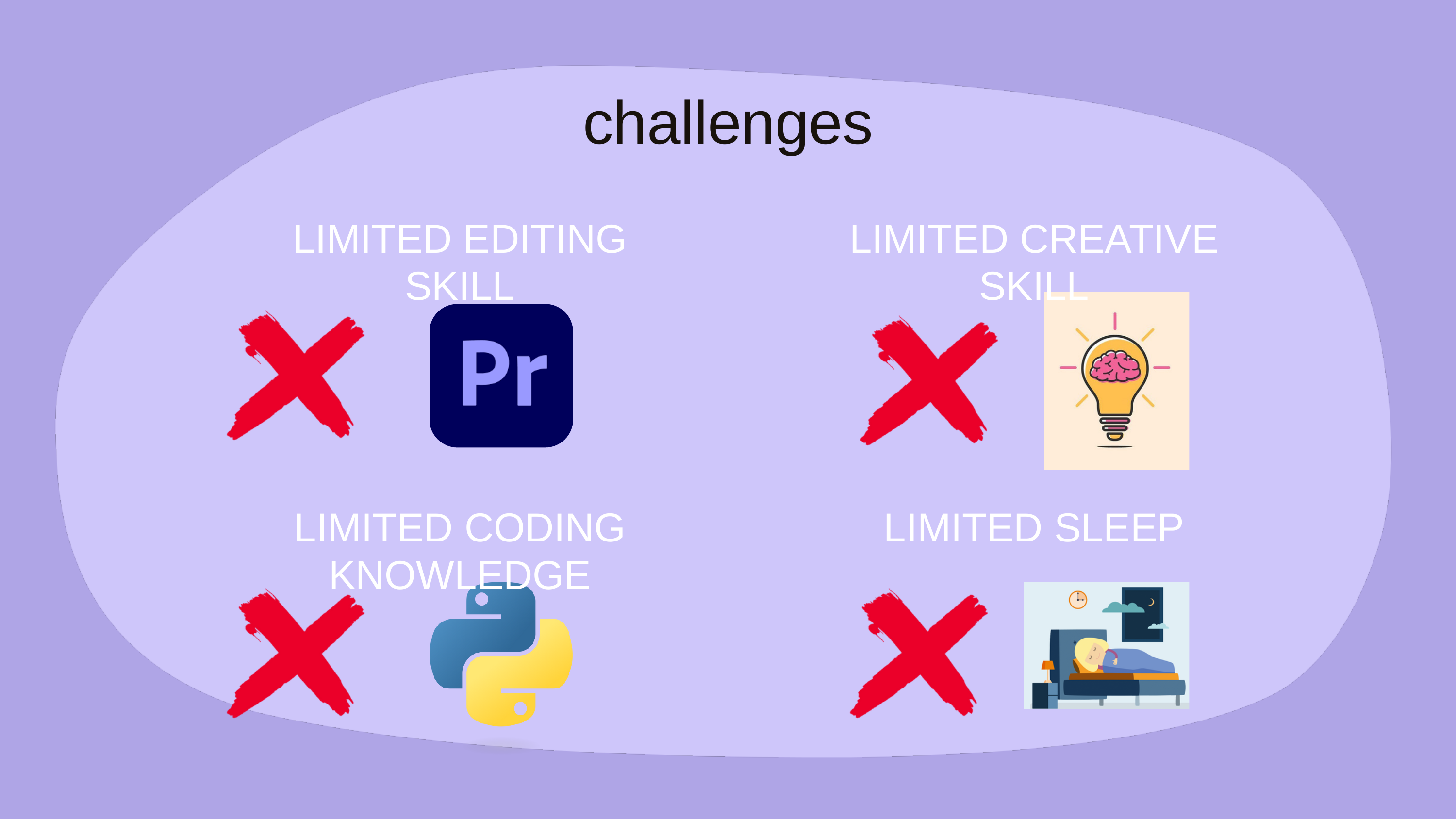

challenges
LIMITED EDITING SKILL
LIMITED CREATIVE SKILL

LIMITED CODING KNOWLEDGE
LIMITED SLEEP